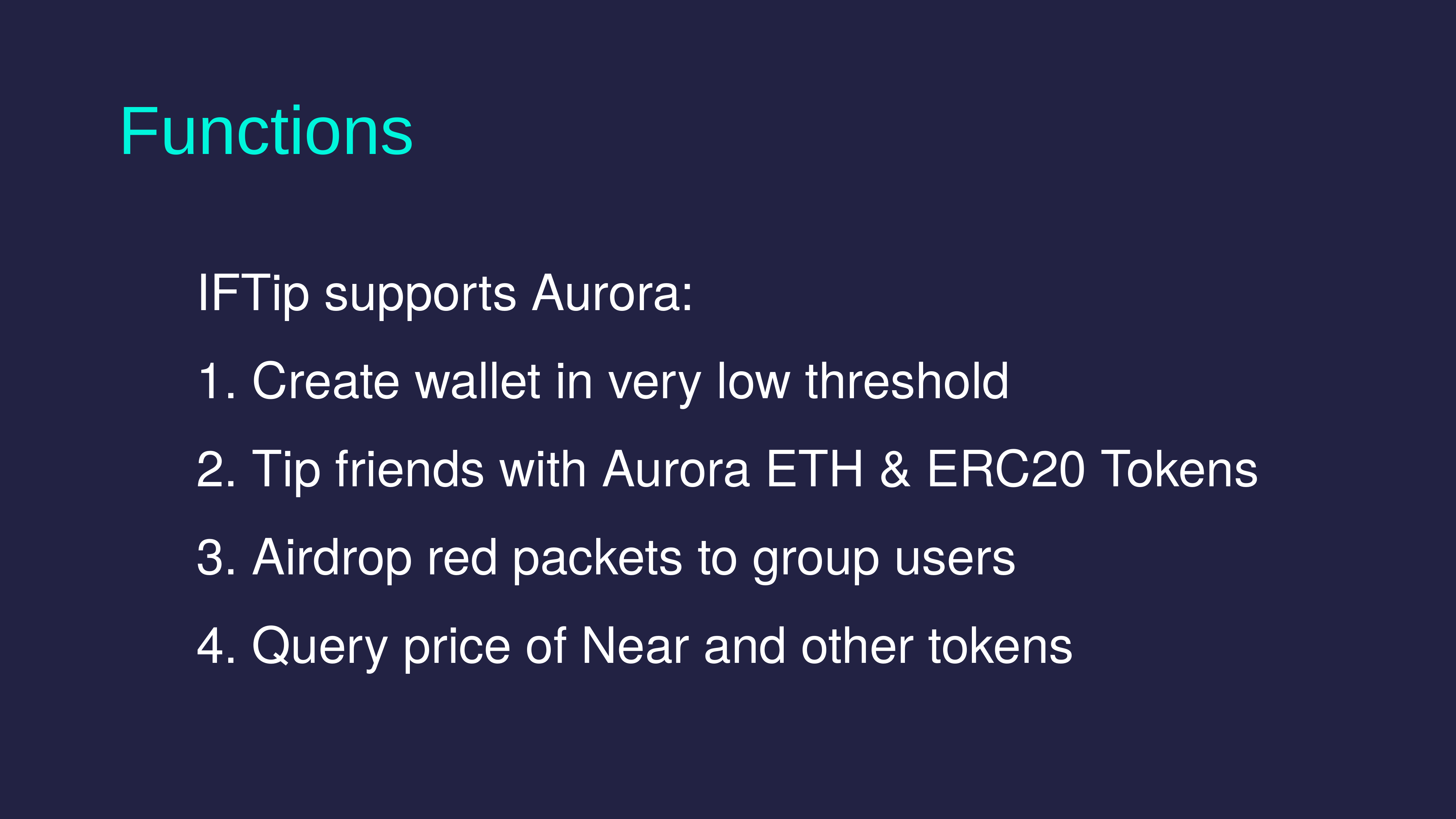

# Functions
IFTip supports Aurora:
1. Create wallet in very low threshold
2. Tip friends with Aurora ETH & ERC20 Tokens
3. Airdrop red packets to group users
4. Query price of Near and other tokens